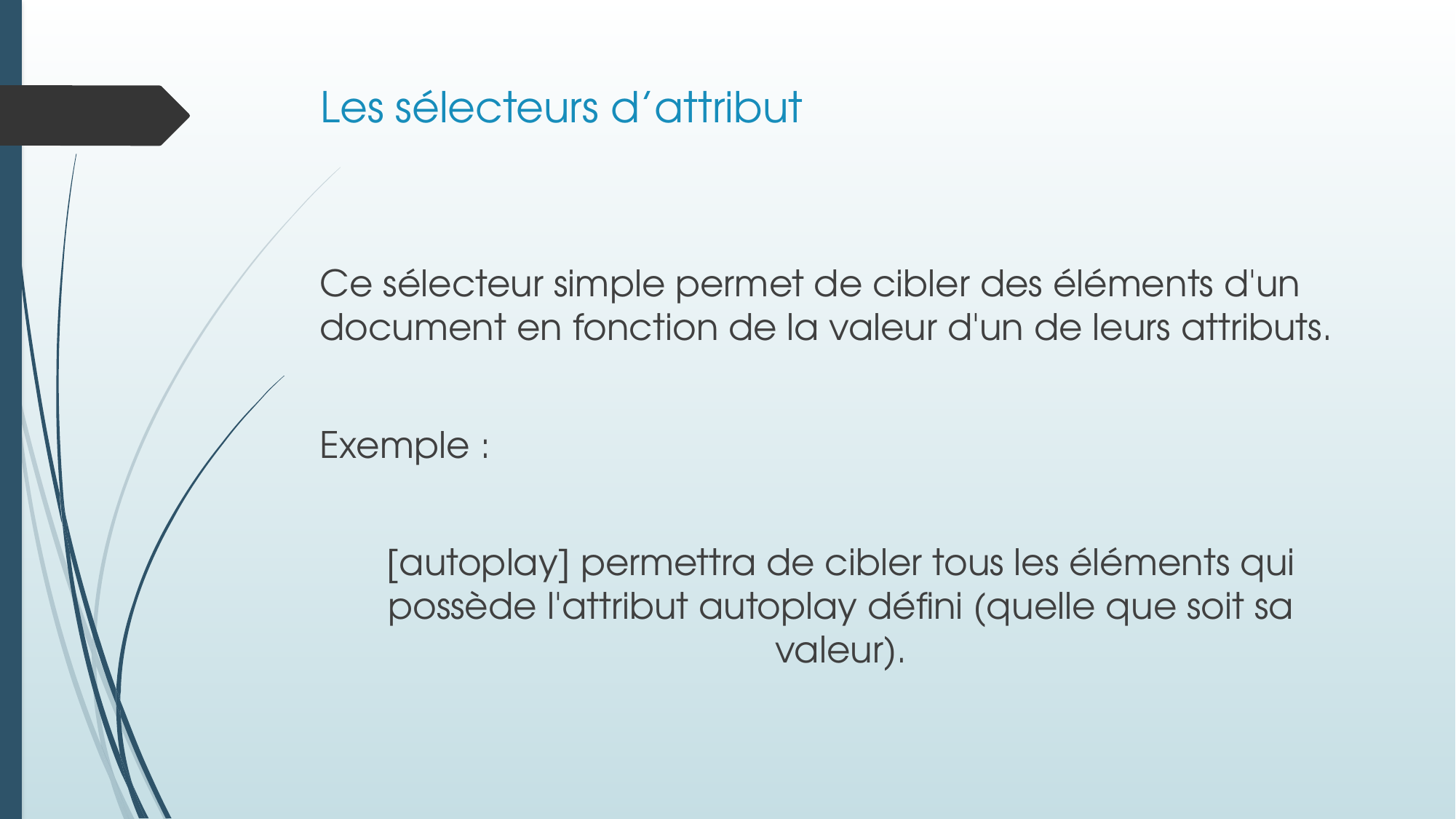

# Les sélecteurs d’attribut
Ce sélecteur simple permet de cibler des éléments d'un document en fonction de la valeur d'un de leurs attributs.

Exemple :

[autoplay] permettra de cibler tous les éléments qui possède l'attribut autoplay défini (quelle que soit sa valeur).